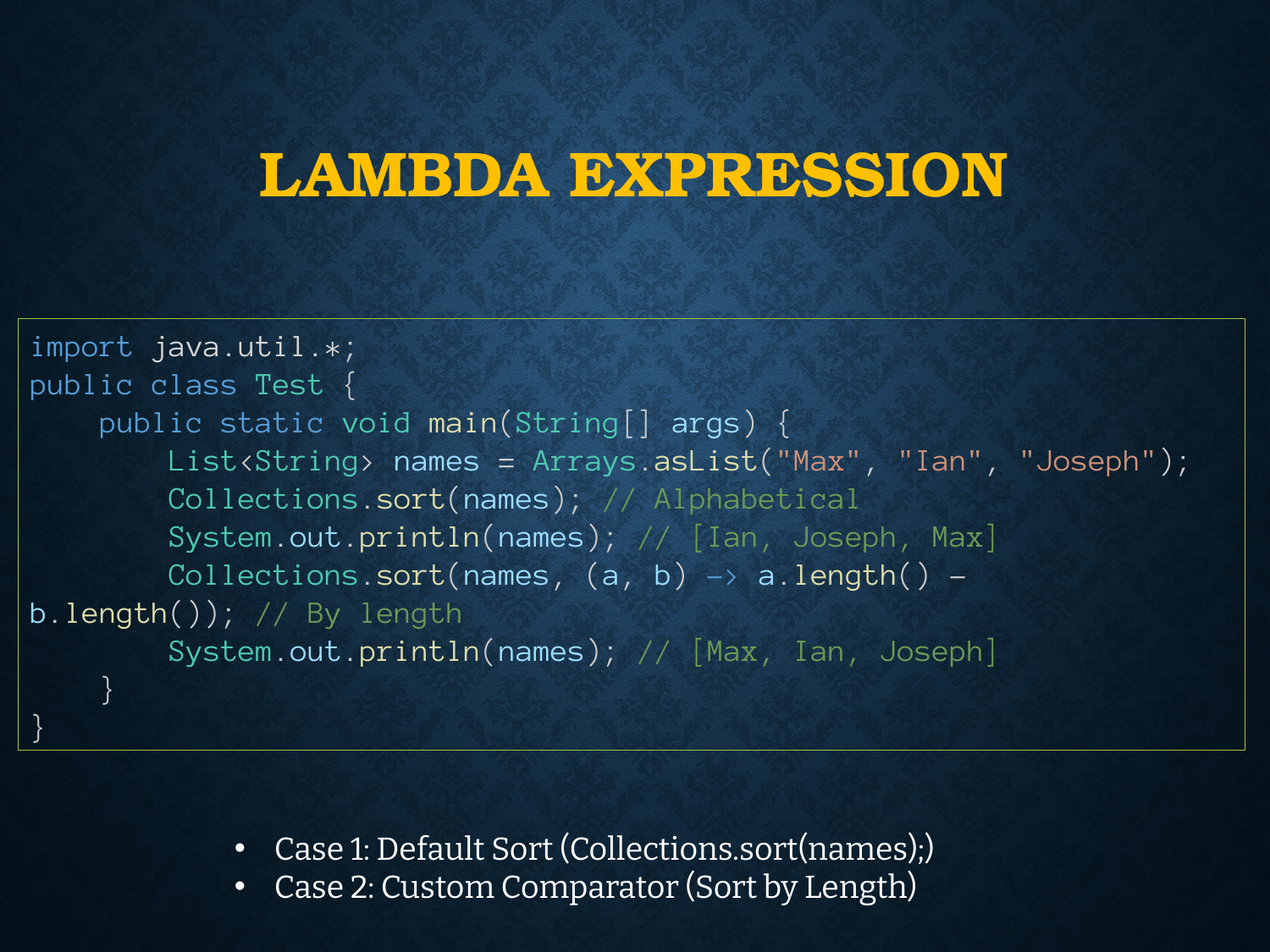

# Lambda Expression
import java.util.*;
public class Test {
    public static void main(String[] args) {
        List<String> names = Arrays.asList("Max", "Ian", "Joseph");
        Collections.sort(names); // Alphabetical
        System.out.println(names); // [Ian, Joseph, Max]
        Collections.sort(names, (a, b) -> a.length() - b.length()); // By length
        System.out.println(names); // [Max, Ian, Joseph]
    }
}
Case 1: Default Sort (Collections.sort(names);)
Case 2: Custom Comparator (Sort by Length)